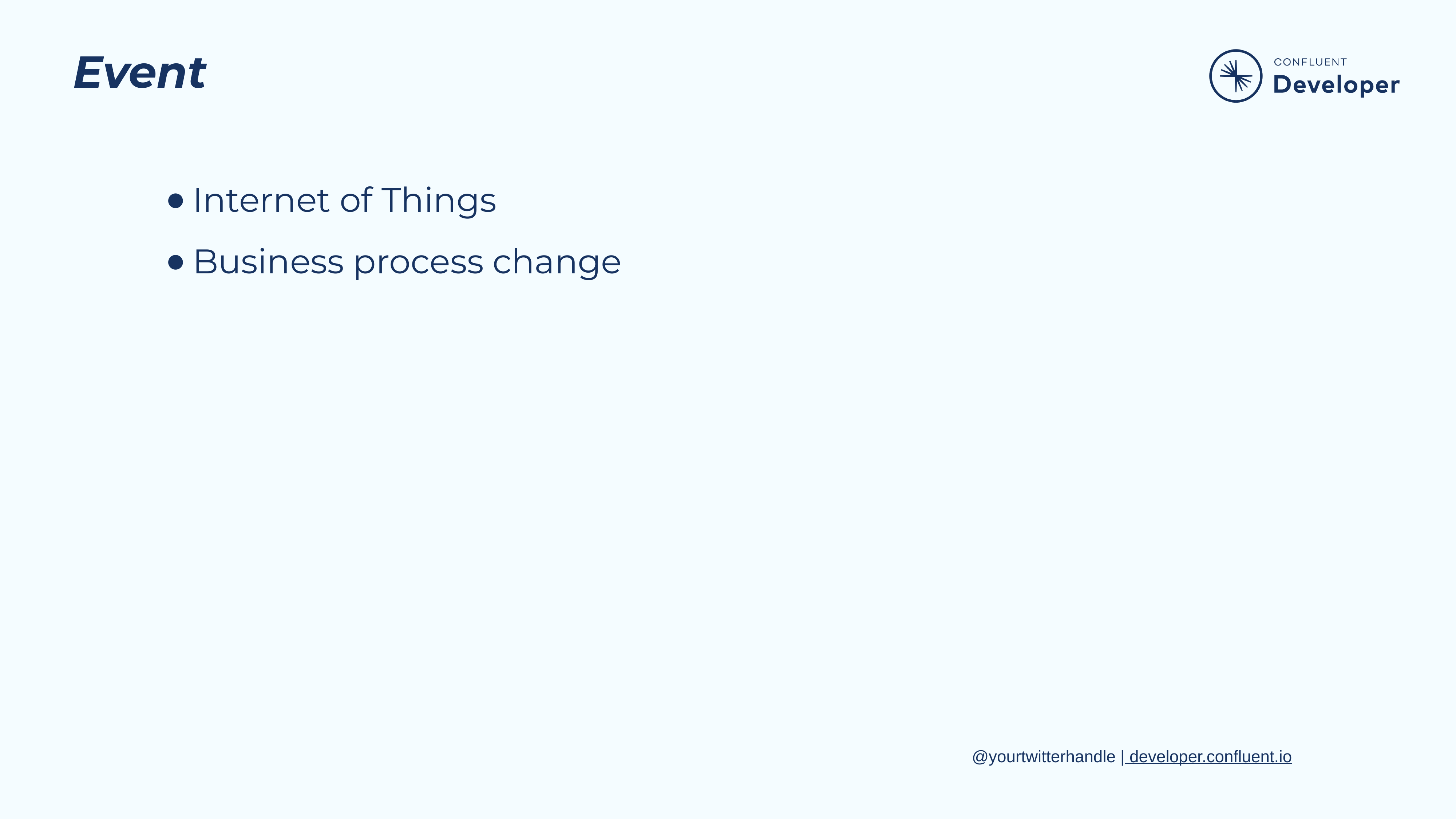

# Event
Internet of Things
Business process change